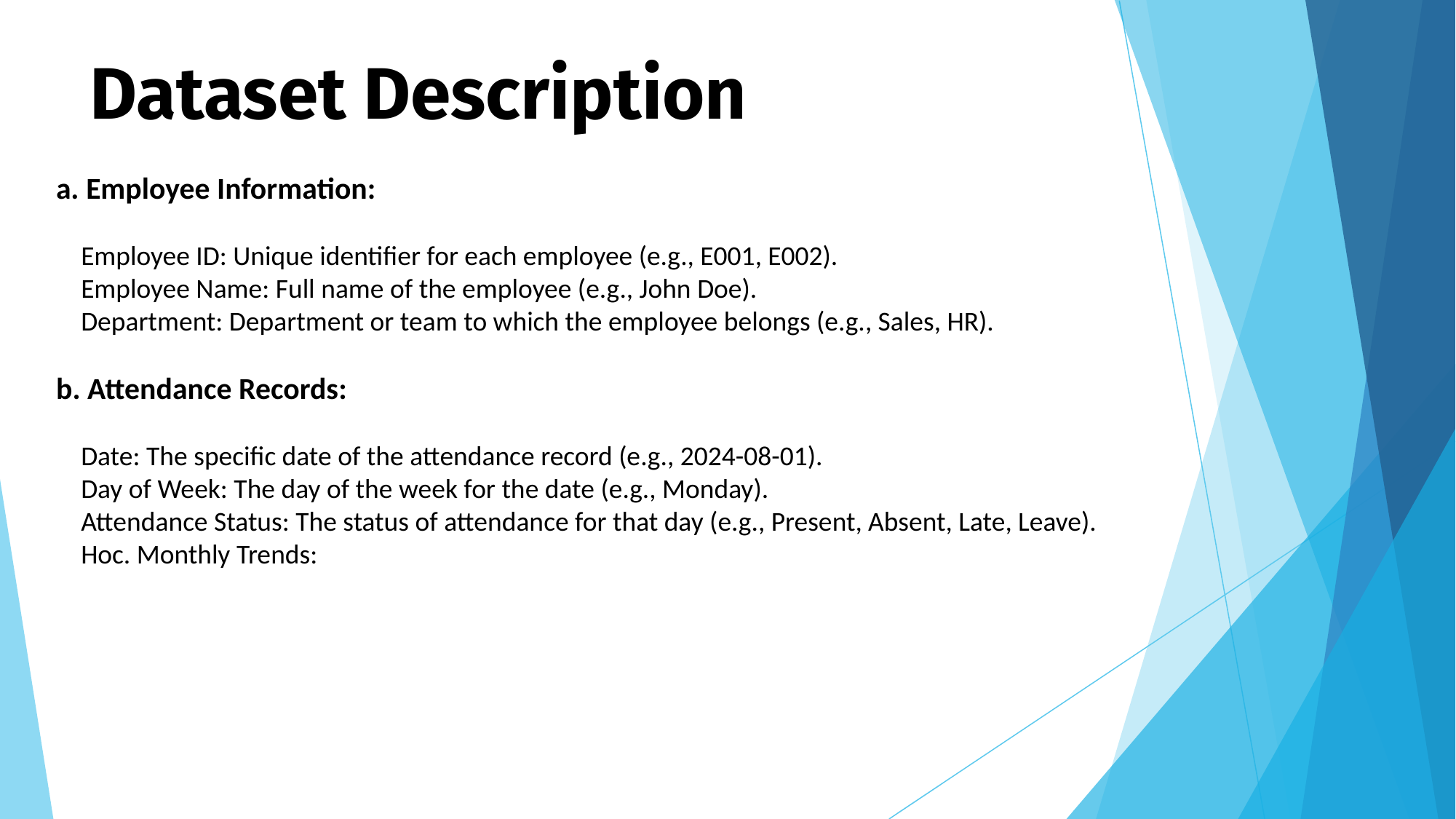

# Dataset Description
a. Employee Information:

    Employee ID: Unique identifier for each employee (e.g., E001, E002).
    Employee Name: Full name of the employee (e.g., John Doe).
    Department: Department or team to which the employee belongs (e.g., Sales, HR).

b. Attendance Records:

    Date: The specific date of the attendance record (e.g., 2024-08-01).
    Day of Week: The day of the week for the date (e.g., Monday).
    Attendance Status: The status of attendance for that day (e.g., Present, Absent, Late, Leave).
    Hoc. Monthly Trends: